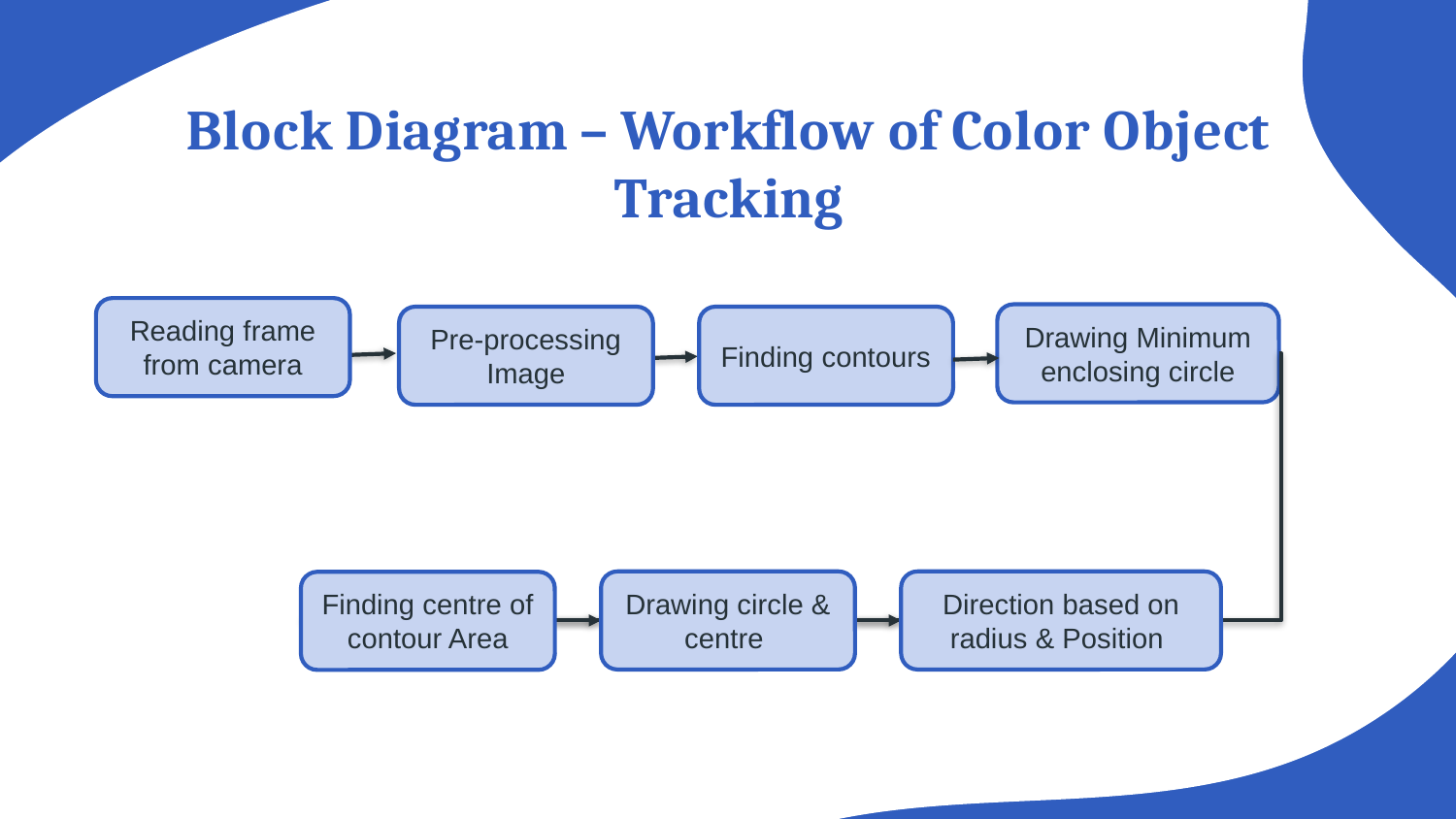

# Block Diagram – Workflow of Color Object Tracking
Reading frame from camera
Drawing Minimum enclosing circle
Pre-processing Image
Finding contours
Drawing circle & centre
Direction based on radius & Position
Finding centre of contour Area